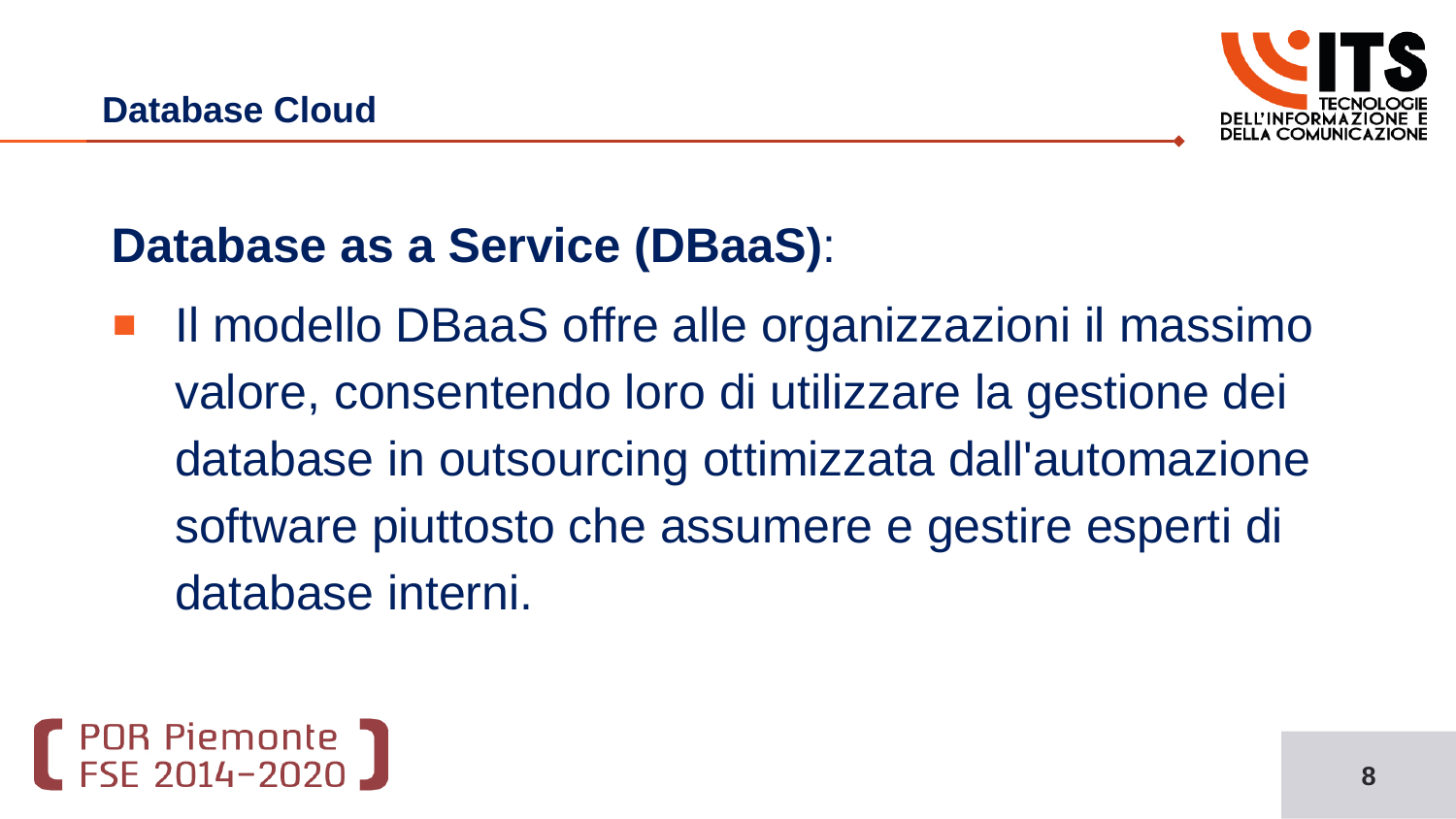

# Database Cloud
Database as a Service (DBaaS):
Il modello DBaaS offre alle organizzazioni il massimo valore, consentendo loro di utilizzare la gestione dei database in outsourcing ottimizzata dall'automazione software piuttosto che assumere e gestire esperti di database interni.

8